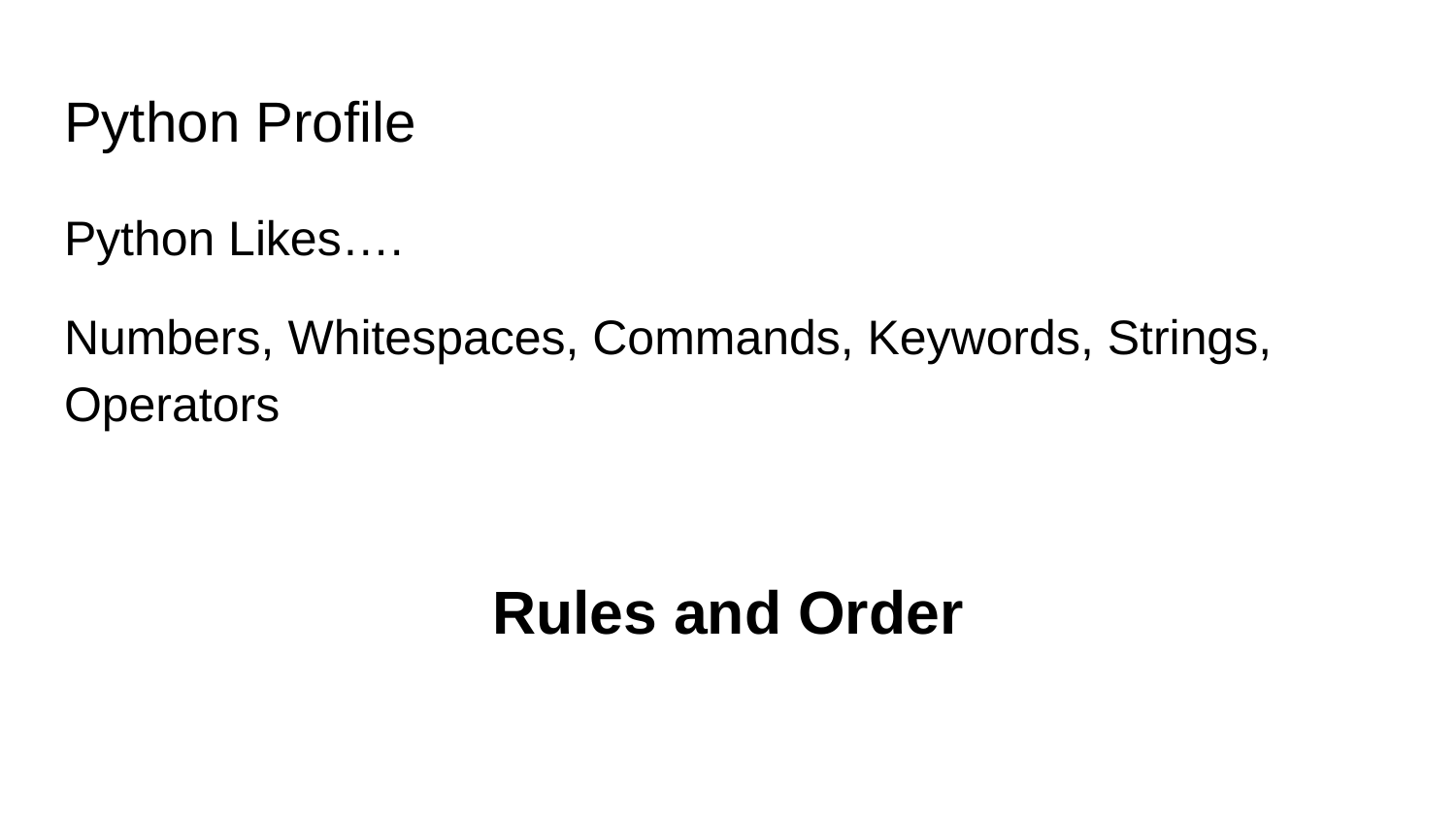

# Python Profile
Python Likes….
Numbers, Whitespaces, Commands, Keywords, Strings, Operators

Rules and Order